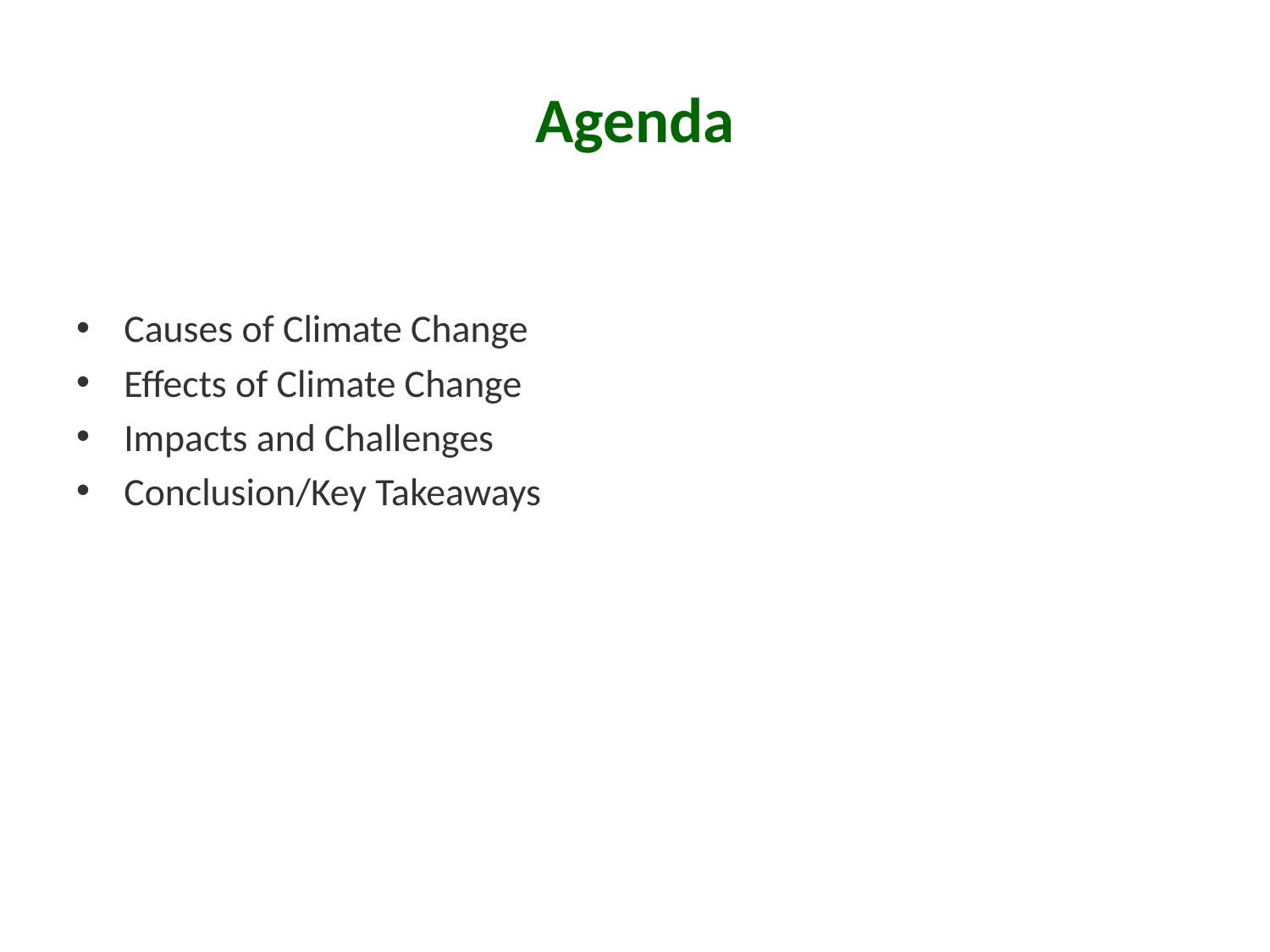

# Agenda

Causes of Climate Change
Effects of Climate Change
Impacts and Challenges
Conclusion/Key Takeaways